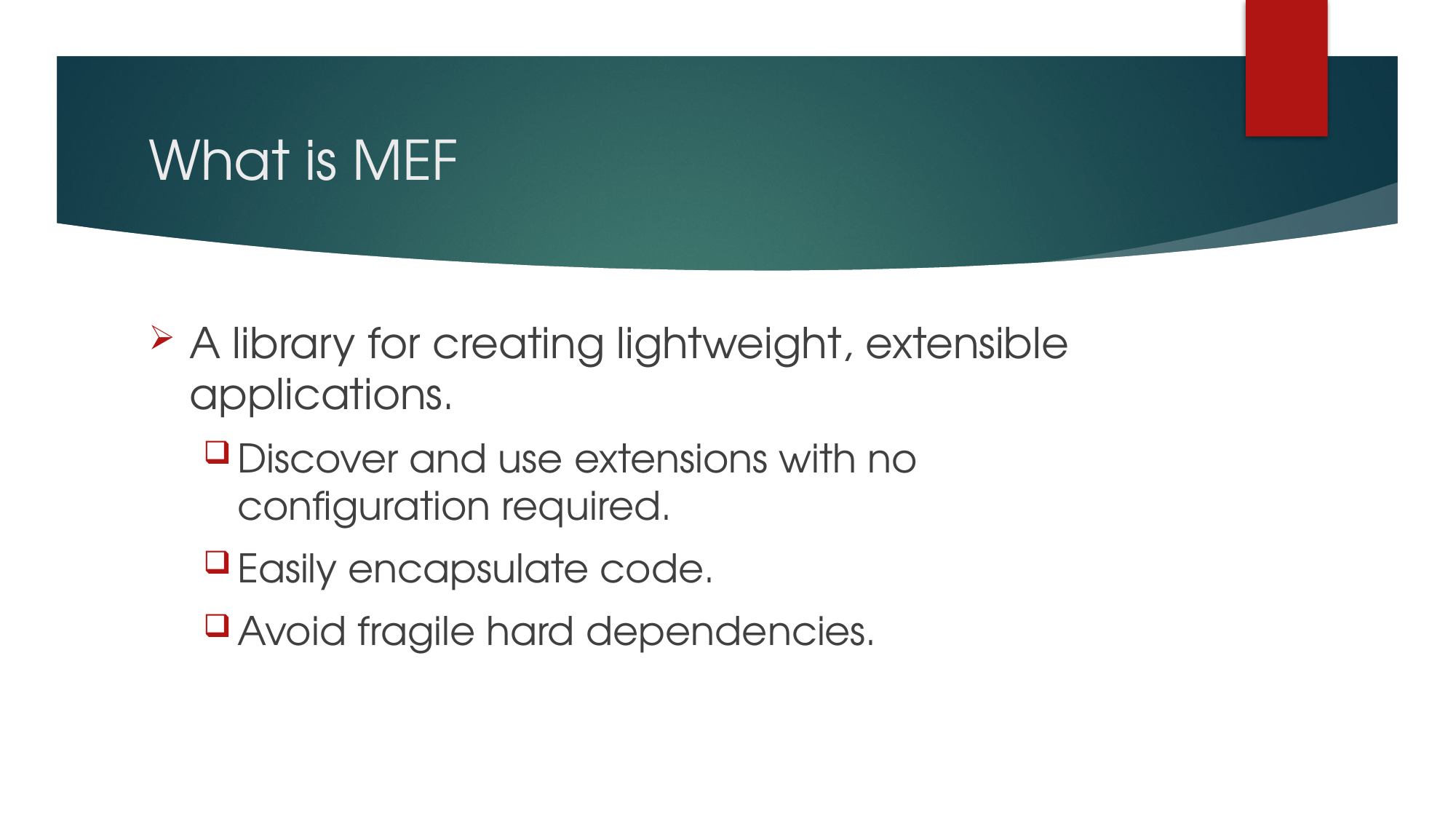

# What is MEF
A library for creating lightweight, extensible applications.
Discover and use extensions with no configuration required.
Easily encapsulate code.
Avoid fragile hard dependencies.